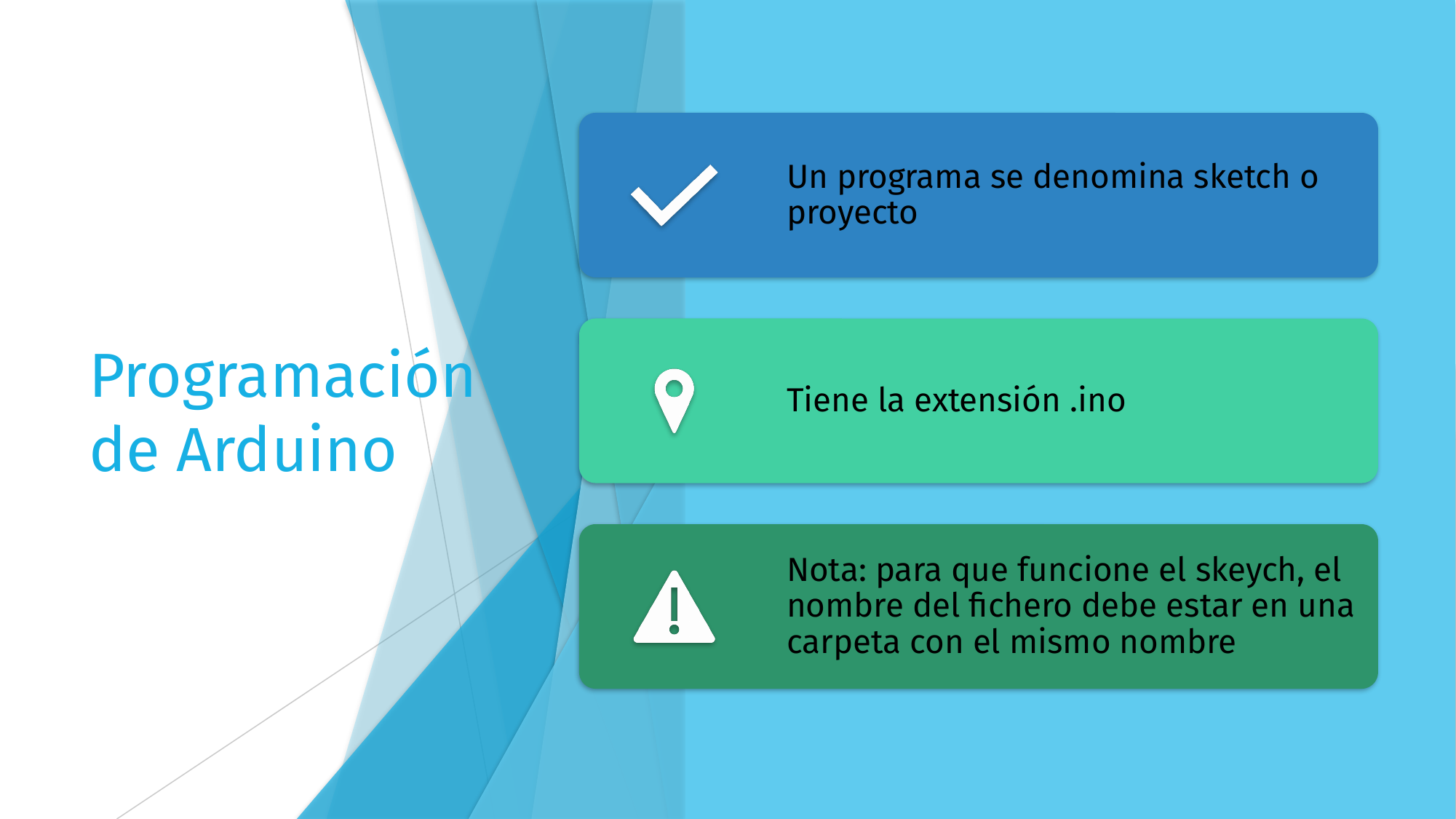

Un programa se denomina sketch o proyecto
Tiene la extensión .ino
Nota: para que funcione el skeych, el nombre del fichero debe estar en una carpeta con el mismo nombre
# Programación de Arduino